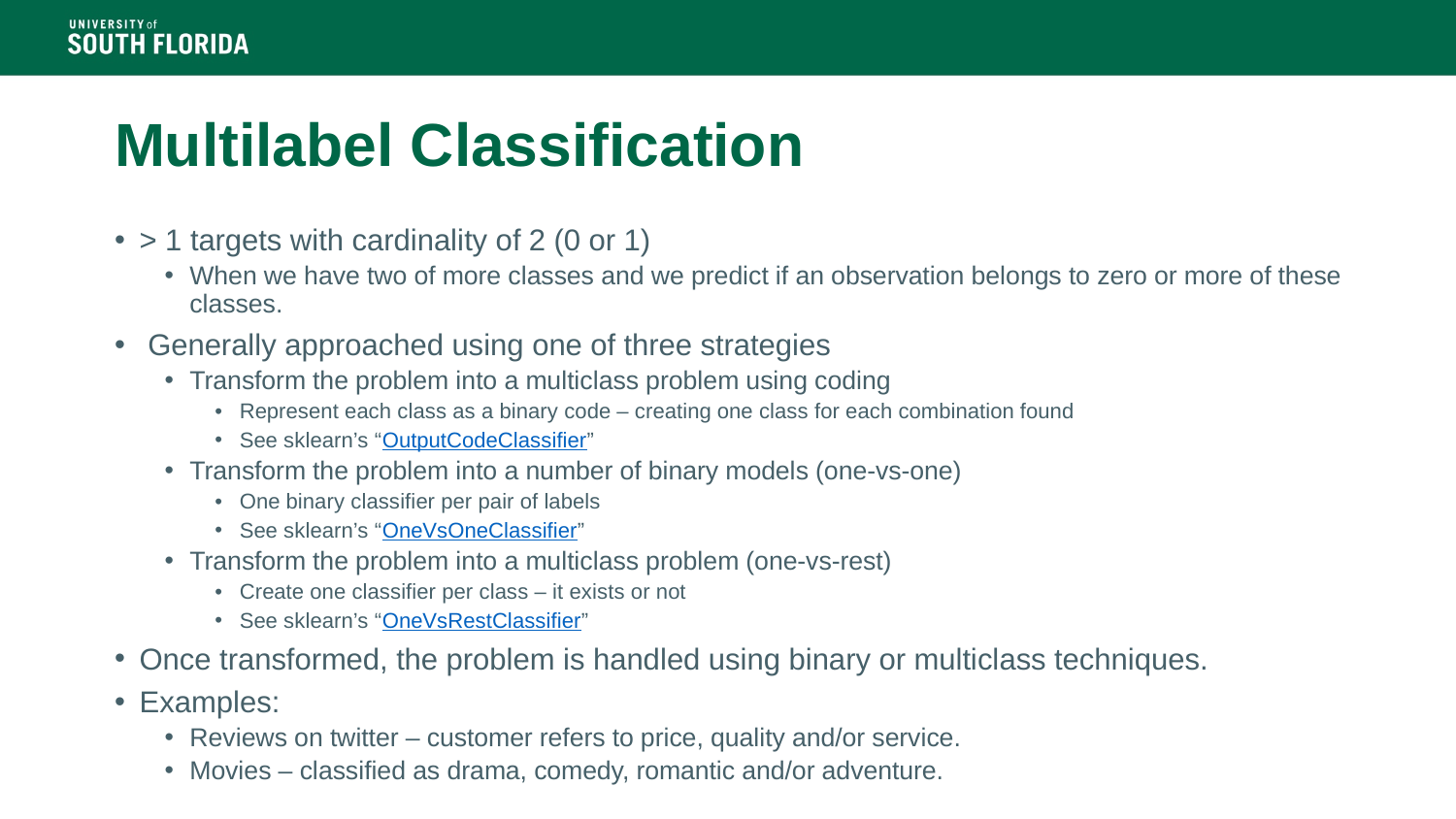

# Multilabel Classification
> 1 targets with cardinality of 2 (0 or 1)
When we have two of more classes and we predict if an observation belongs to zero or more of these classes.
 Generally approached using one of three strategies
Transform the problem into a multiclass problem using coding
Represent each class as a binary code – creating one class for each combination found
See sklearn’s “OutputCodeClassifier”
Transform the problem into a number of binary models (one-vs-one)
One binary classifier per pair of labels
See sklearn’s “OneVsOneClassifier”
Transform the problem into a multiclass problem (one-vs-rest)
Create one classifier per class – it exists or not
See sklearn’s “OneVsRestClassifier”
Once transformed, the problem is handled using binary or multiclass techniques.
Examples:
Reviews on twitter – customer refers to price, quality and/or service.
Movies – classified as drama, comedy, romantic and/or adventure.